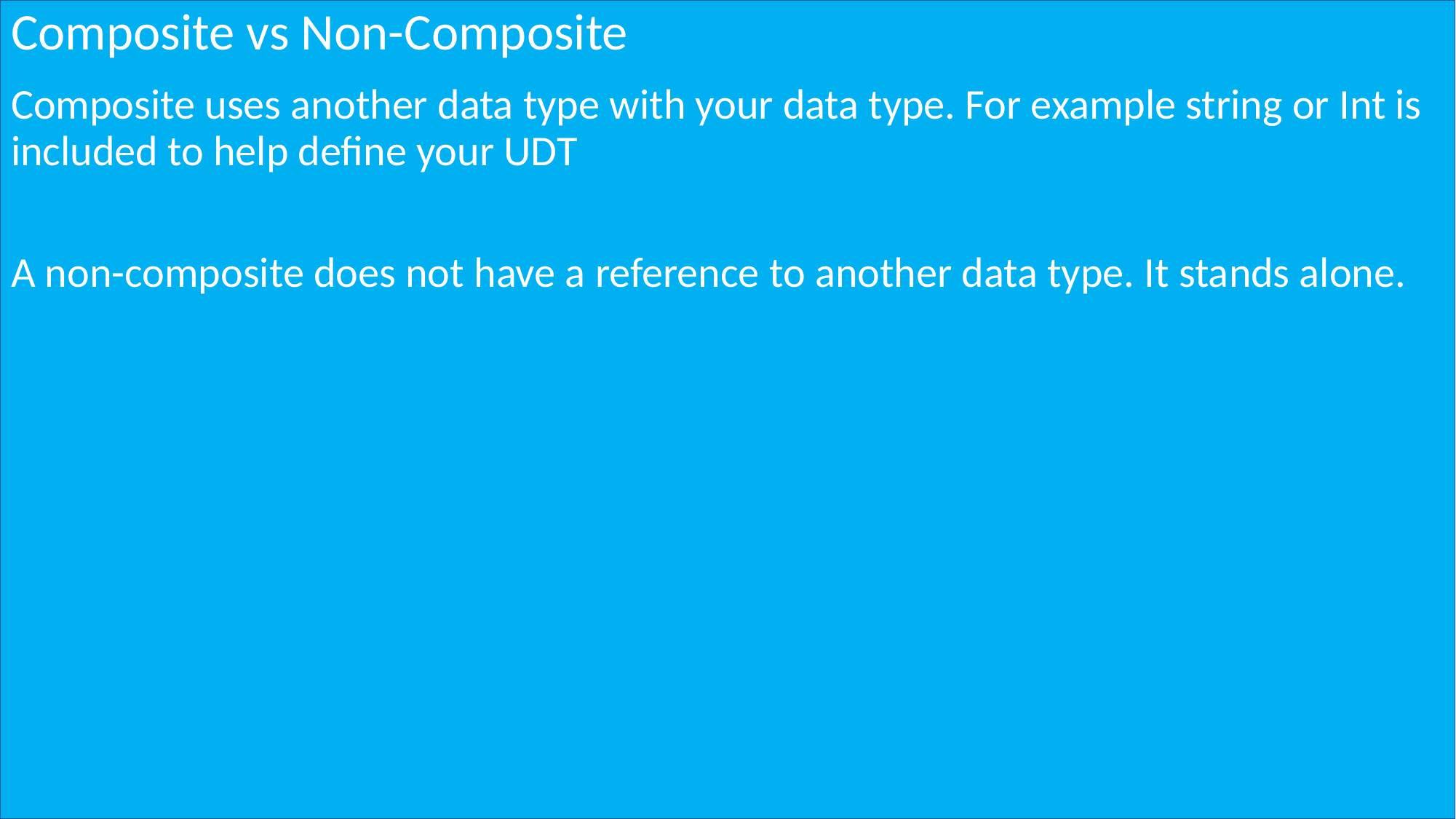

# Composite vs Non-Composite
Composite uses another data type with your data type. For example string or Int is included to help define your UDT

A non-composite does not have a reference to another data type. It stands alone.